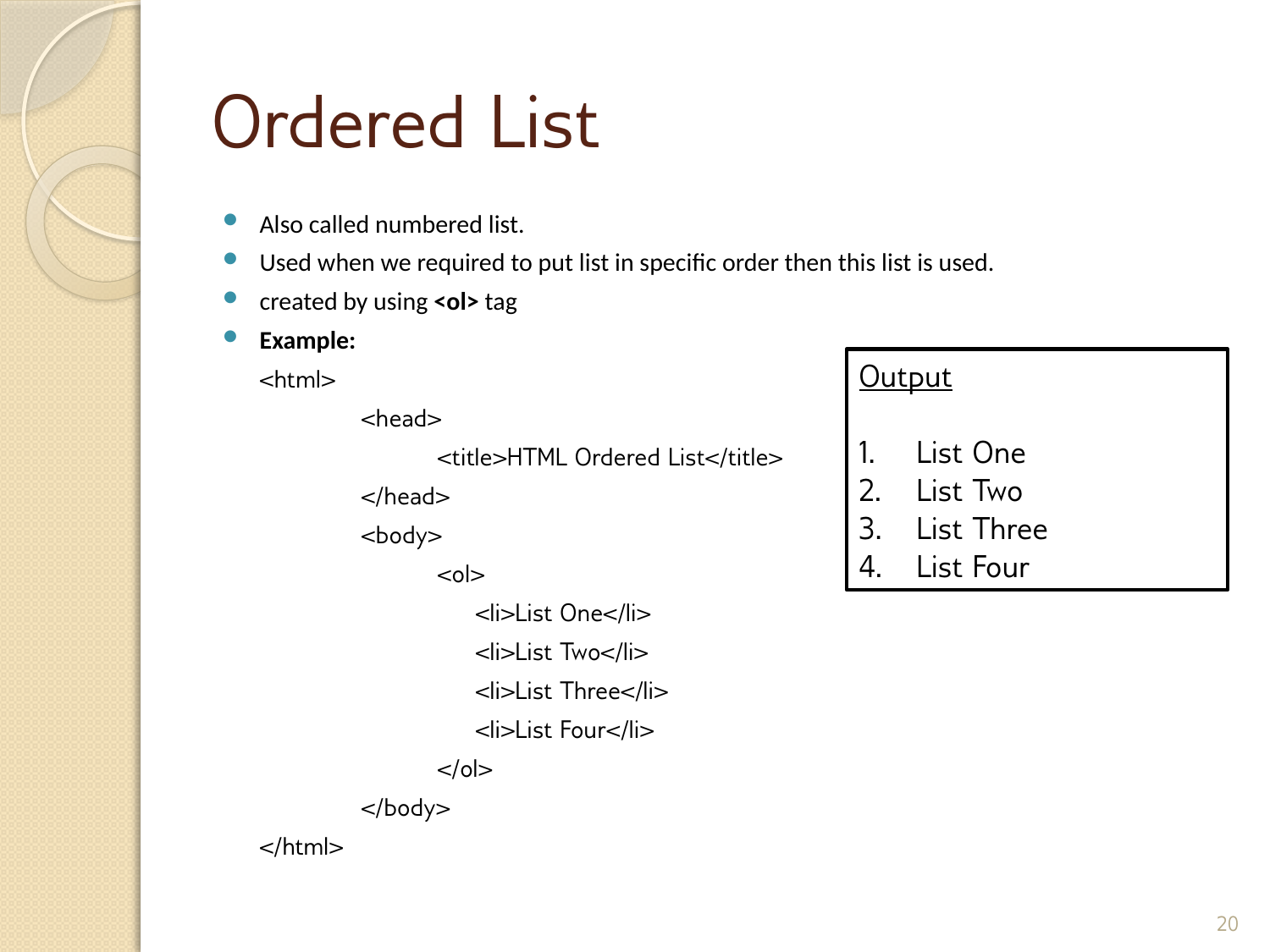

# Ordered List
Also called numbered list.
Used when we required to put list in specific order then this list is used.
created by using <ol> tag
Example:
	<html>
		<head>
		          <title>HTML Ordered List</title>
		</head>
		<body>
		          <ol>
		               <li>List One</li>
		               <li>List Two</li>
		               <li>List Three</li>
		               <li>List Four</li>
		          </ol>
		</body>
	</html>

Output

 List One
 List Two
 List Three
 List Four
20